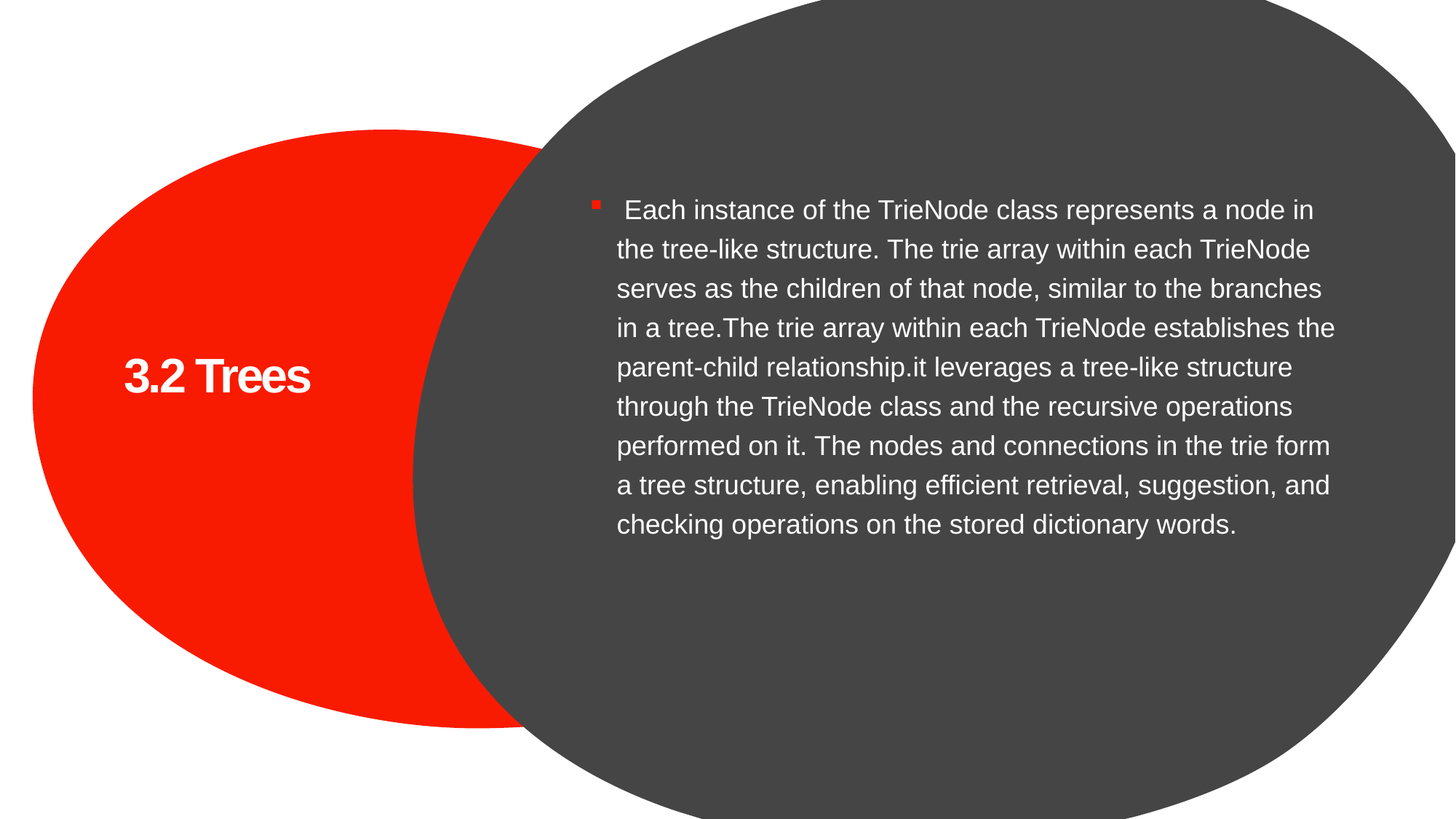

Each instance of the TrieNode class represents a node in the tree-like structure. The trie array within each TrieNode serves as the children of that node, similar to the branches in a tree.The trie array within each TrieNode establishes the parent-child relationship.it leverages a tree-like structure through the TrieNode class and the recursive operations performed on it. The nodes and connections in the trie form a tree structure, enabling efficient retrieval, suggestion, and checking operations on the stored dictionary words.

# 3.2 Trees